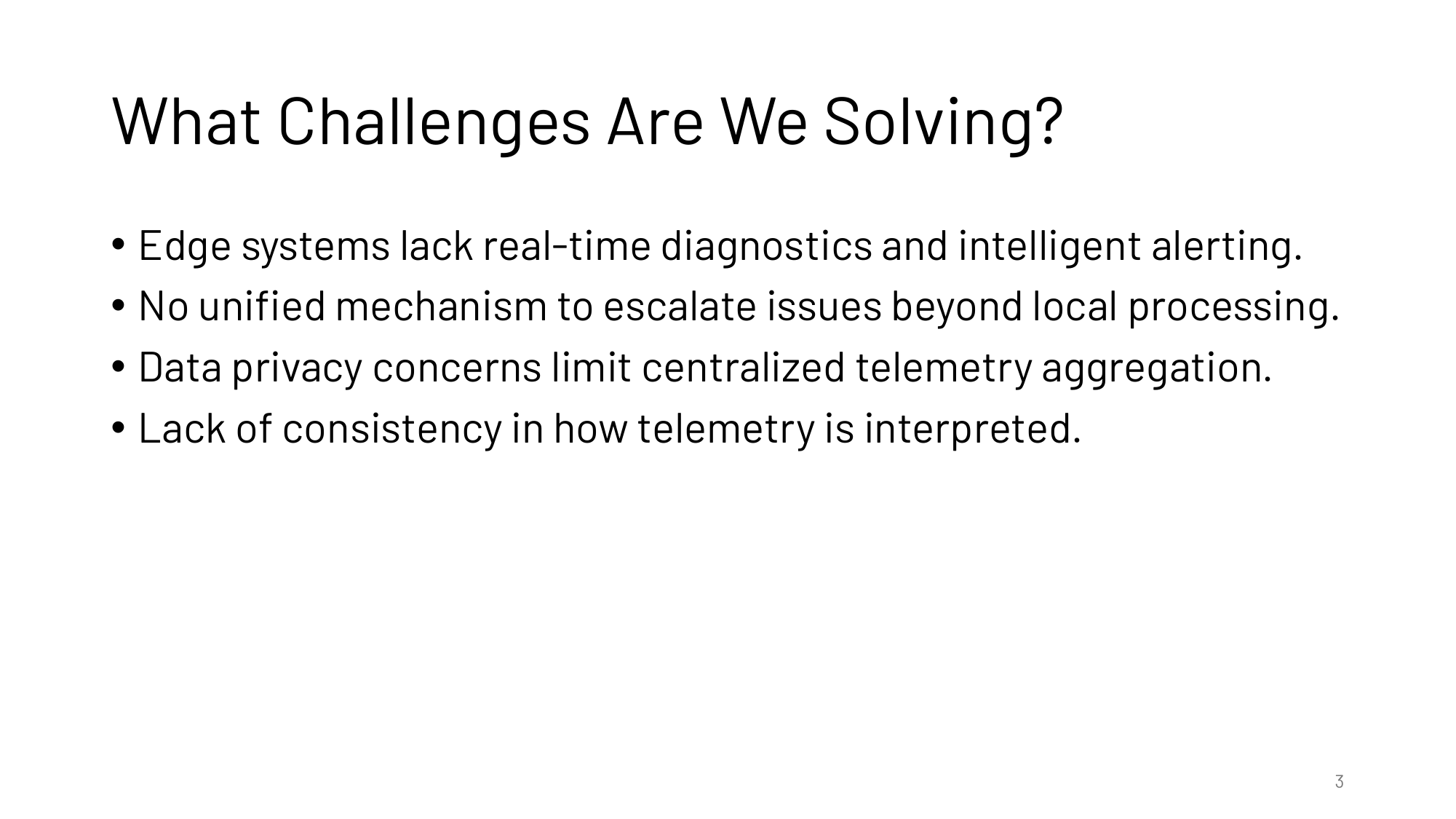

# What Challenges Are We Solving?
Edge systems lack real-time diagnostics and intelligent alerting.
No unified mechanism to escalate issues beyond local processing.
Data privacy concerns limit centralized telemetry aggregation.
Lack of consistency in how telemetry is interpreted.
3